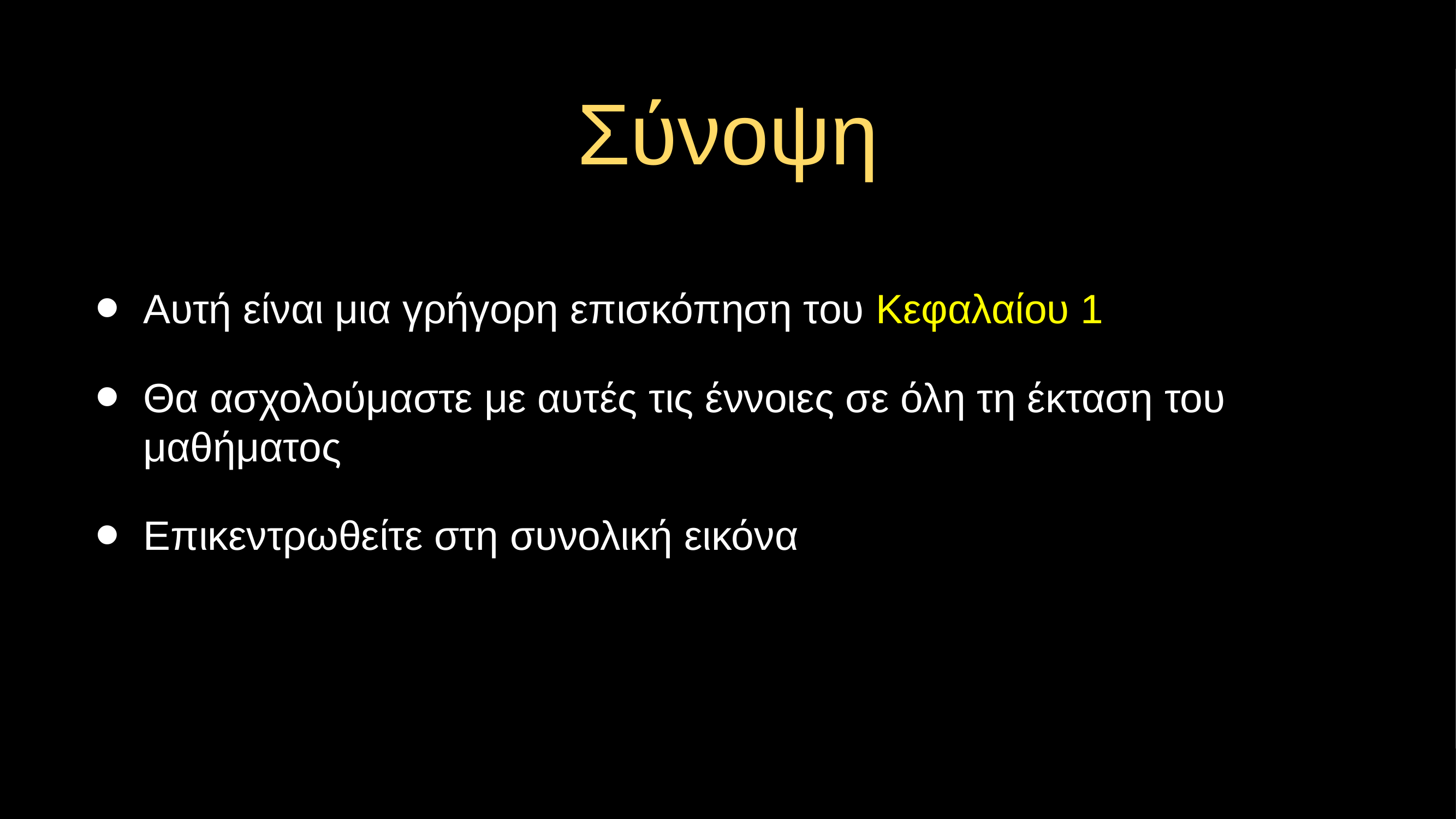

# Σύνοψη
Αυτή είναι μια γρήγορη επισκόπηση του Κεφαλαίου 1
Θα ασχολούμαστε με αυτές τις έννοιες σε όλη τη έκταση του μαθήματος
Επικεντρωθείτε στη συνολική εικόνα